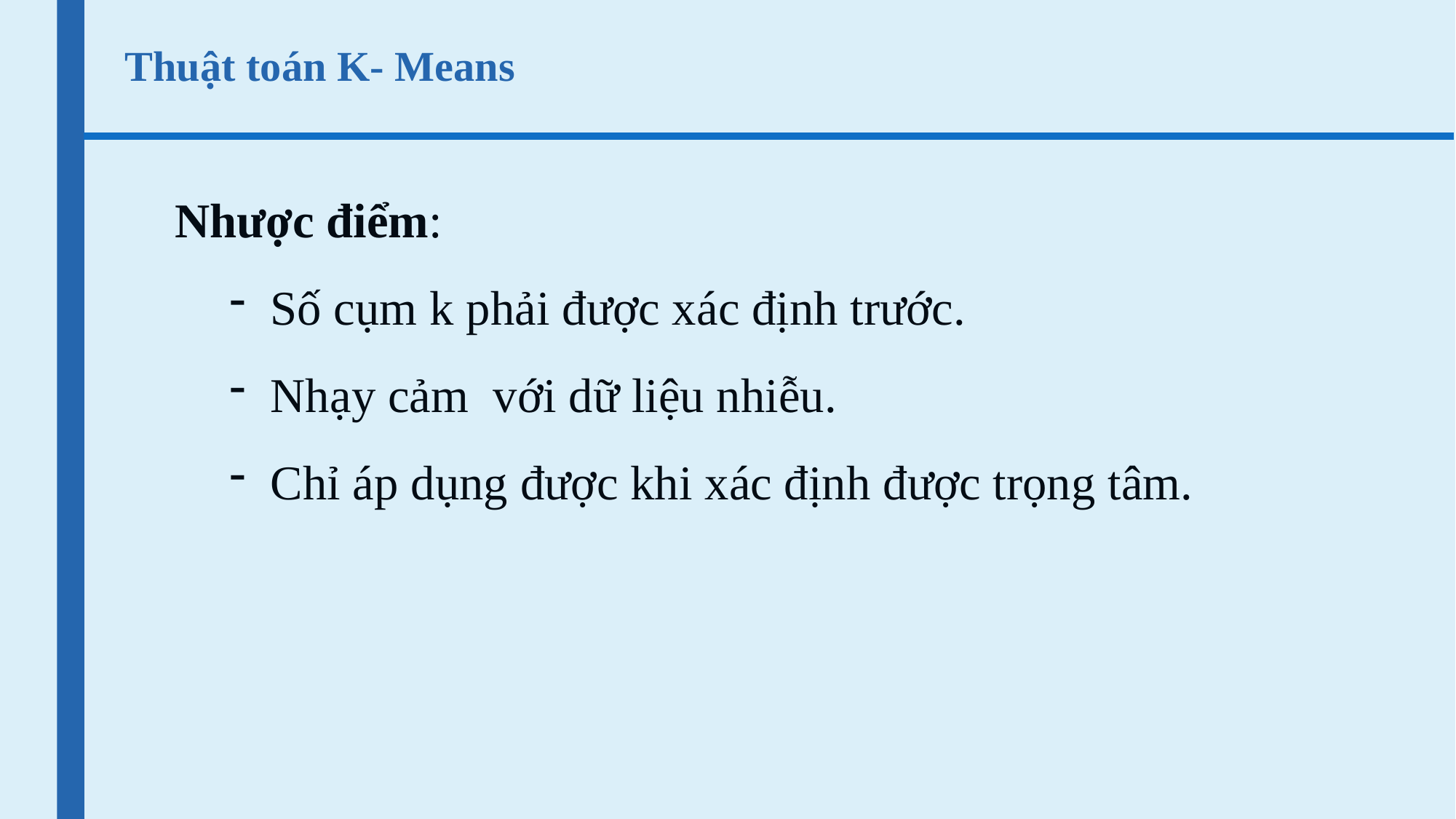

Thuật toán K- Means

Nhược điểm:
Số cụm k phải được xác định trước.
Nhạy cảm  với dữ liệu nhiễu.
Chỉ áp dụng được khi xác định được trọng tâm.